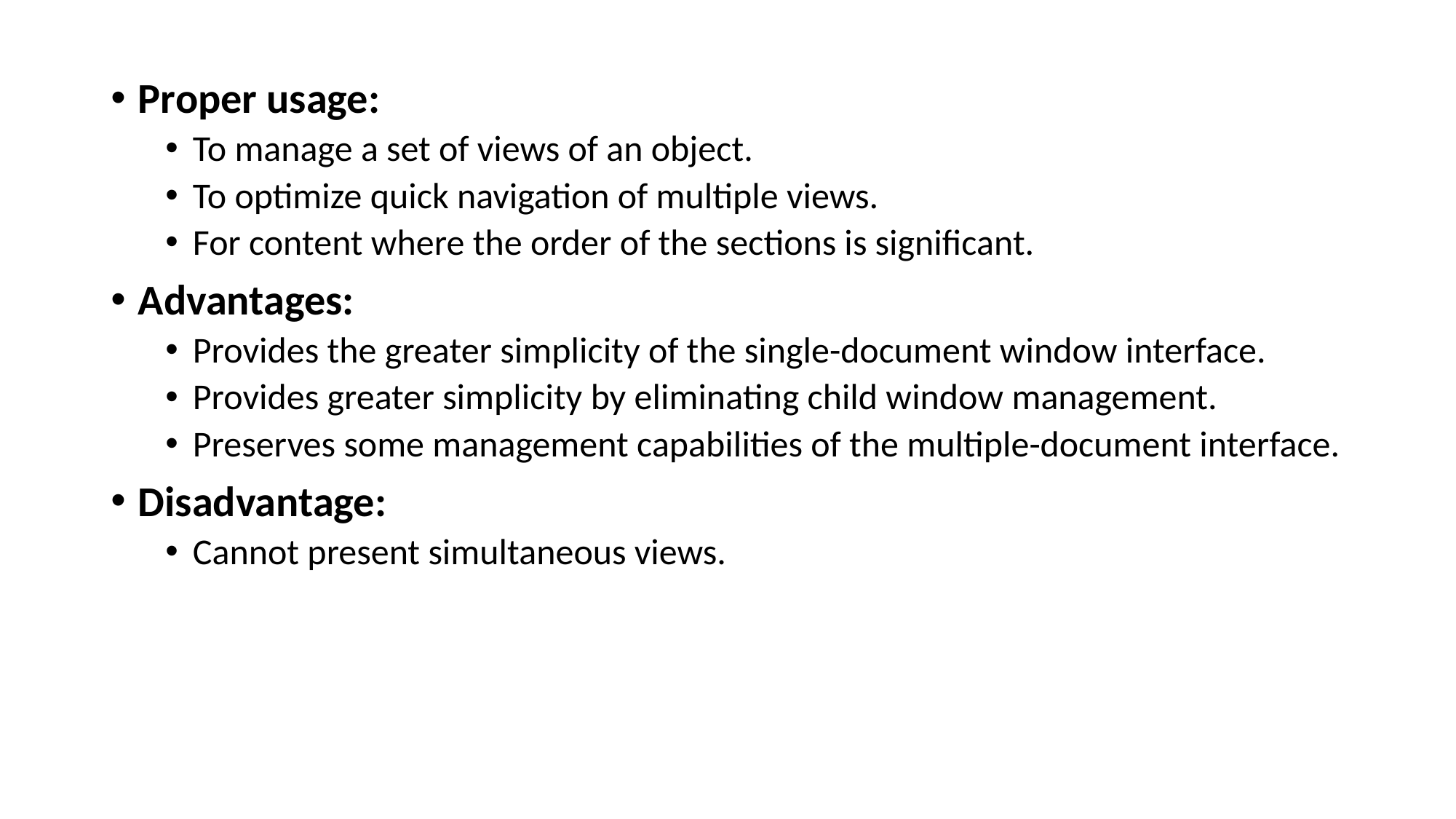

Proper usage:
To manage a set of views of an object.
To optimize quick navigation of multiple views.
For content where the order of the sections is significant.
Advantages:
Provides the greater simplicity of the single-document window interface.
Provides greater simplicity by eliminating child window management.
Preserves some management capabilities of the multiple-document interface.
Disadvantage:
Cannot present simultaneous views.